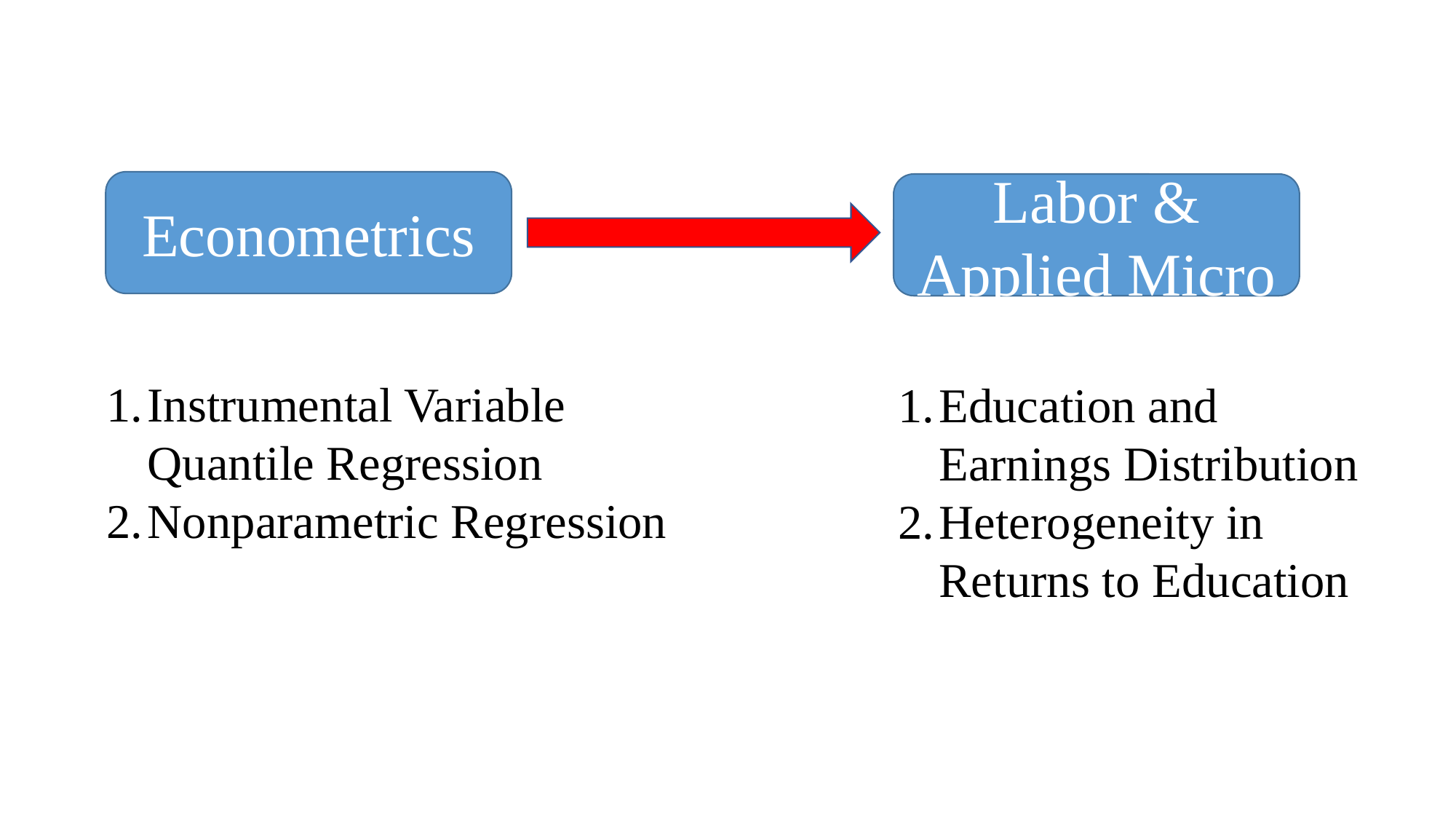

Econometrics
Labor & Applied Micro

Instrumental Variable Quantile Regression
Nonparametric Regression
Education and Earnings Distribution
Heterogeneity in Returns to Education